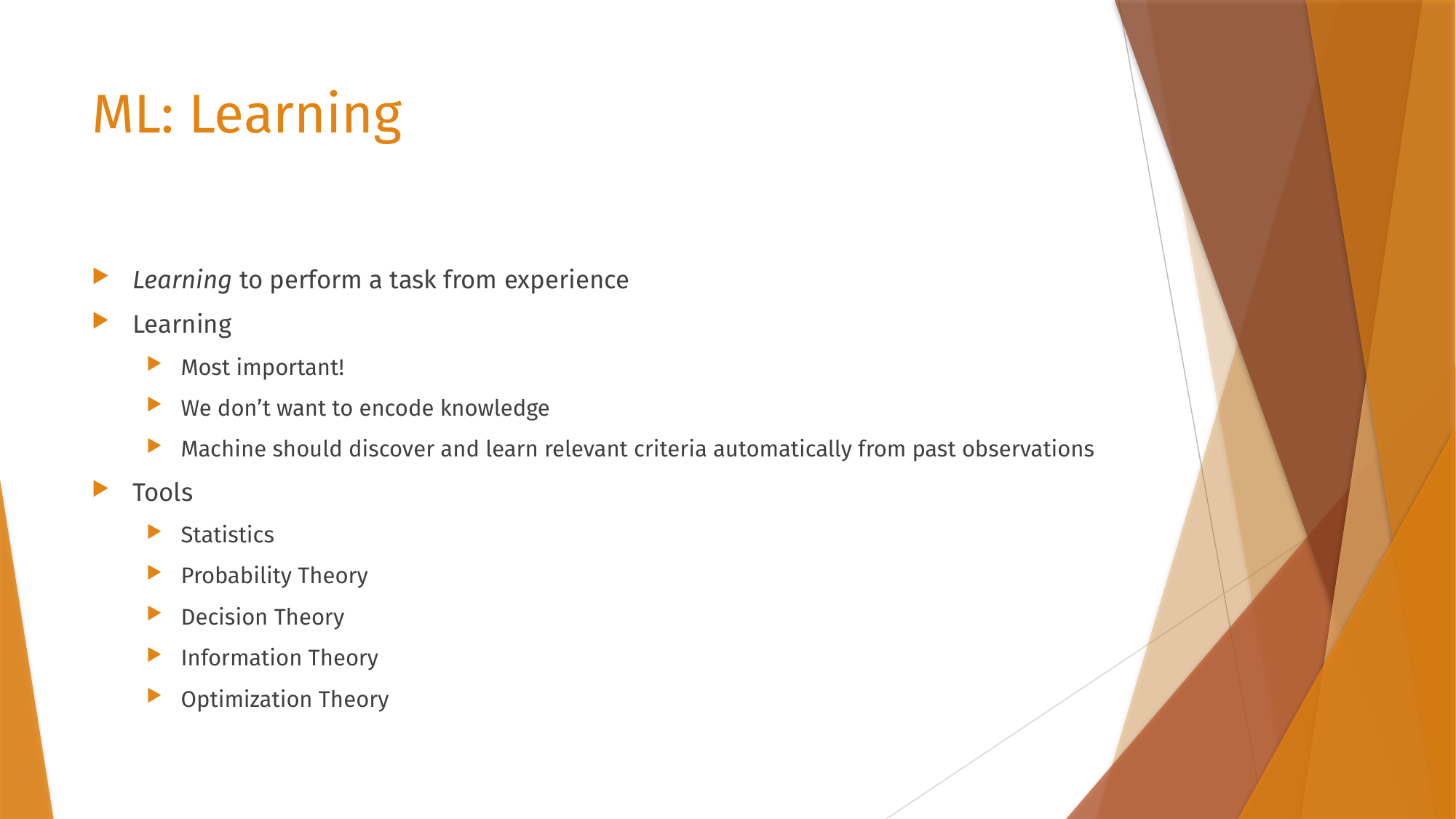

# ML: Learning
Learning to perform a task from experience
Learning
Most important!
We don’t want to encode knowledge
Machine should discover and learn relevant criteria automatically from past observations
Tools
Statistics
Probability Theory
Decision Theory
Information Theory
Optimization Theory